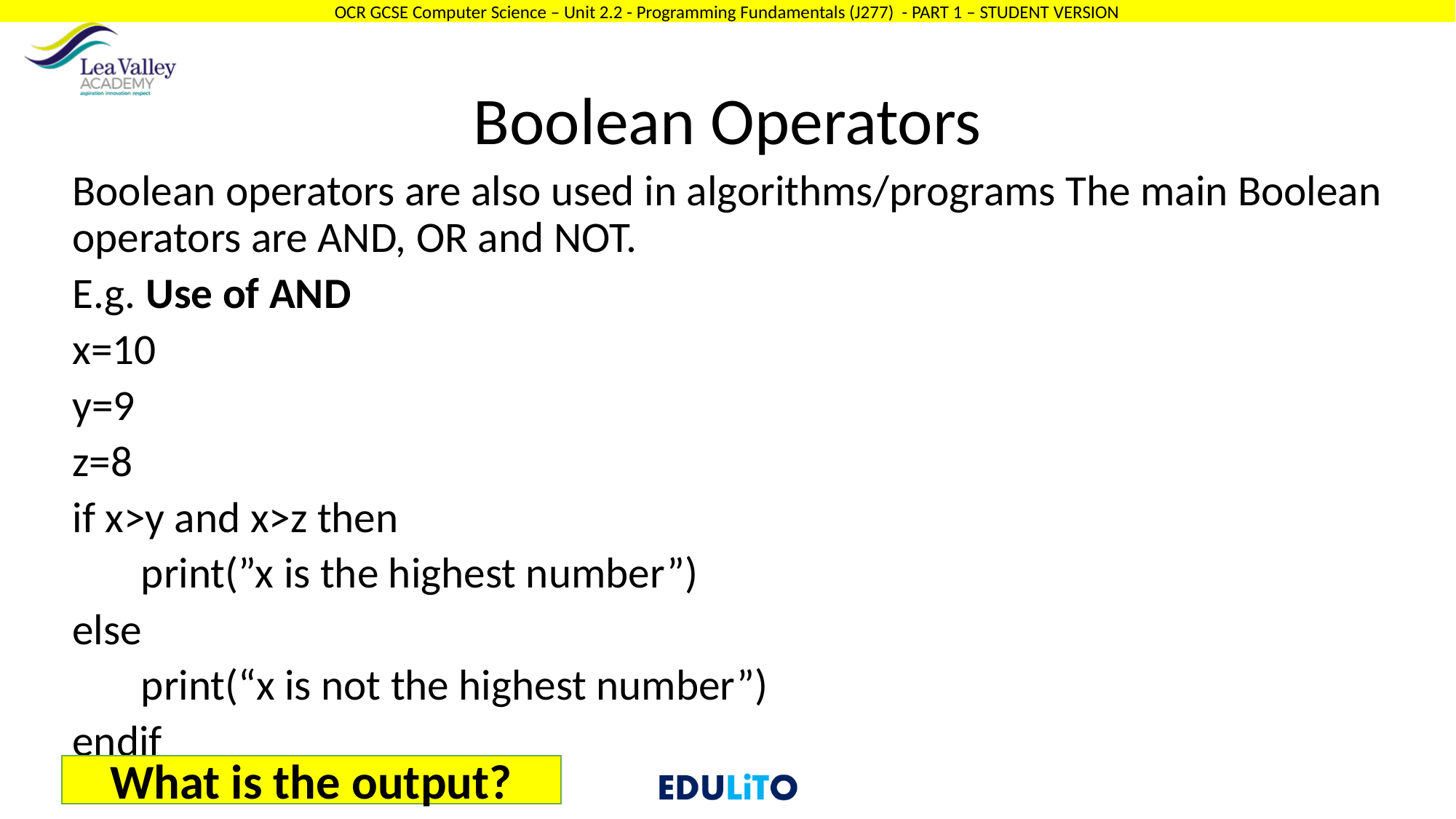

# Boolean Operators
Boolean operators are also used in algorithms/programs The main Boolean operators are AND, OR and NOT.
E.g. Use of AND
x=10
y=9
z=8
if x>y and x>z then
       print(”x is the highest number”)
else
       print(“x is not the highest number”)
endif

What is the output?